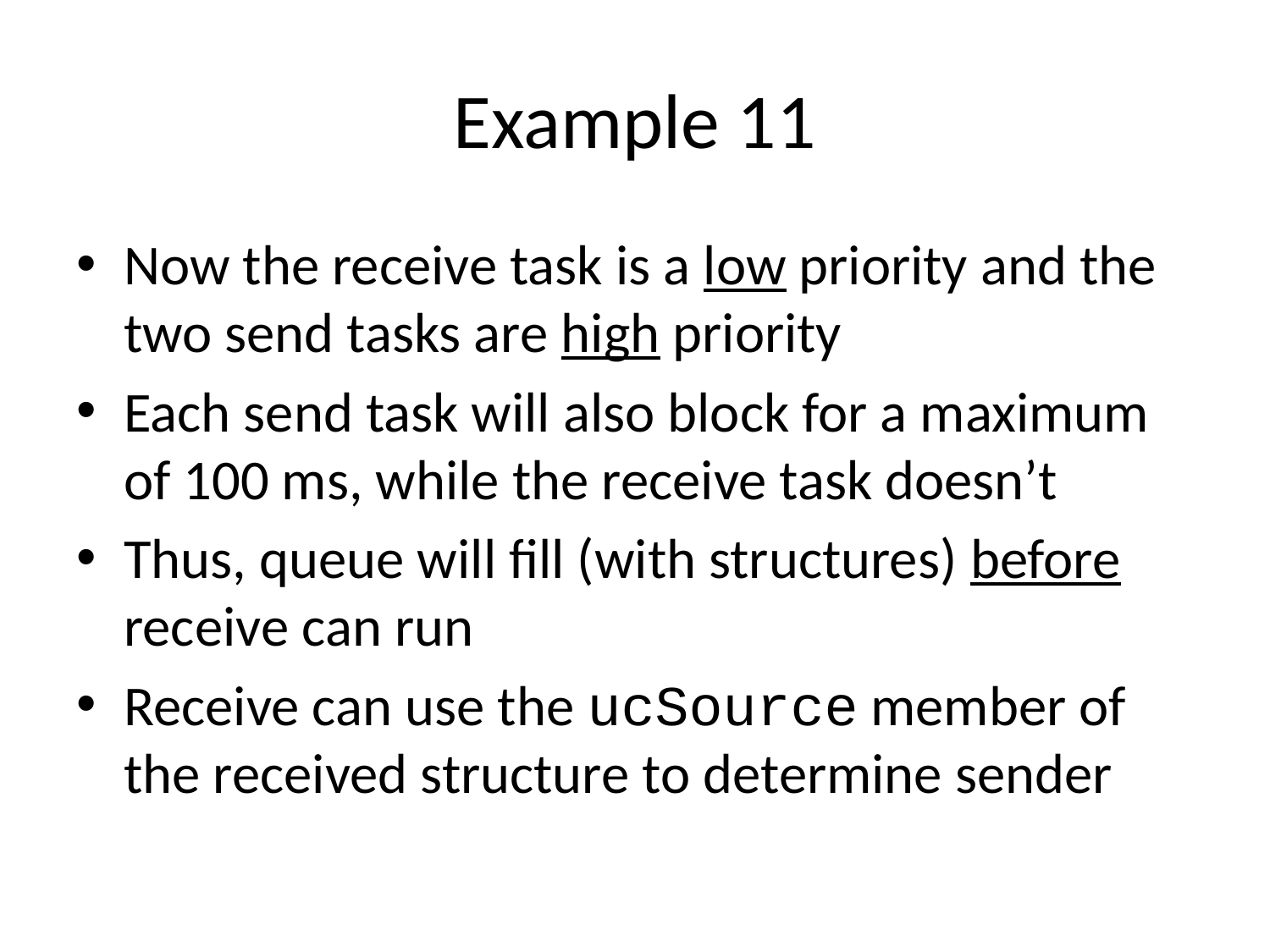

# Example 11
Now the receive task is a low priority and the two send tasks are high priority
Each send task will also block for a maximum of 100 ms, while the receive task doesn’t
Thus, queue will fill (with structures) before receive can run
Receive can use the ucSource member of the received structure to determine sender